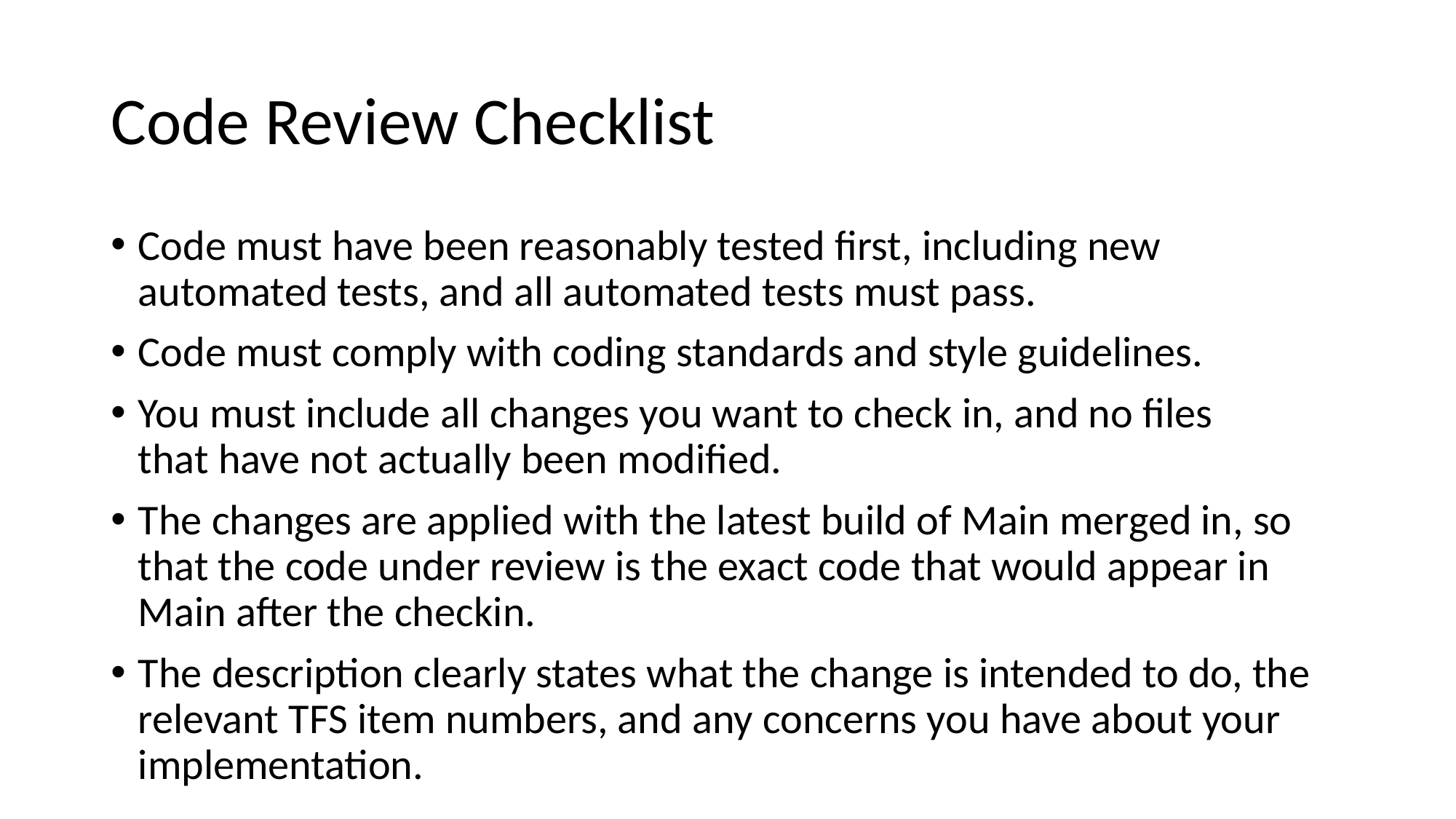

# Code Review Checklist
Code must have been reasonably tested first, including new automated tests, and all automated tests must pass.
Code must comply with coding standards and style guidelines.
You must include all changes you want to check in, and no files that have not actually been modified.
The changes are applied with the latest build of Main merged in, so that the code under review is the exact code that would appear in Main after the checkin.
The description clearly states what the change is intended to do, the relevant TFS item numbers, and any concerns you have about your implementation.